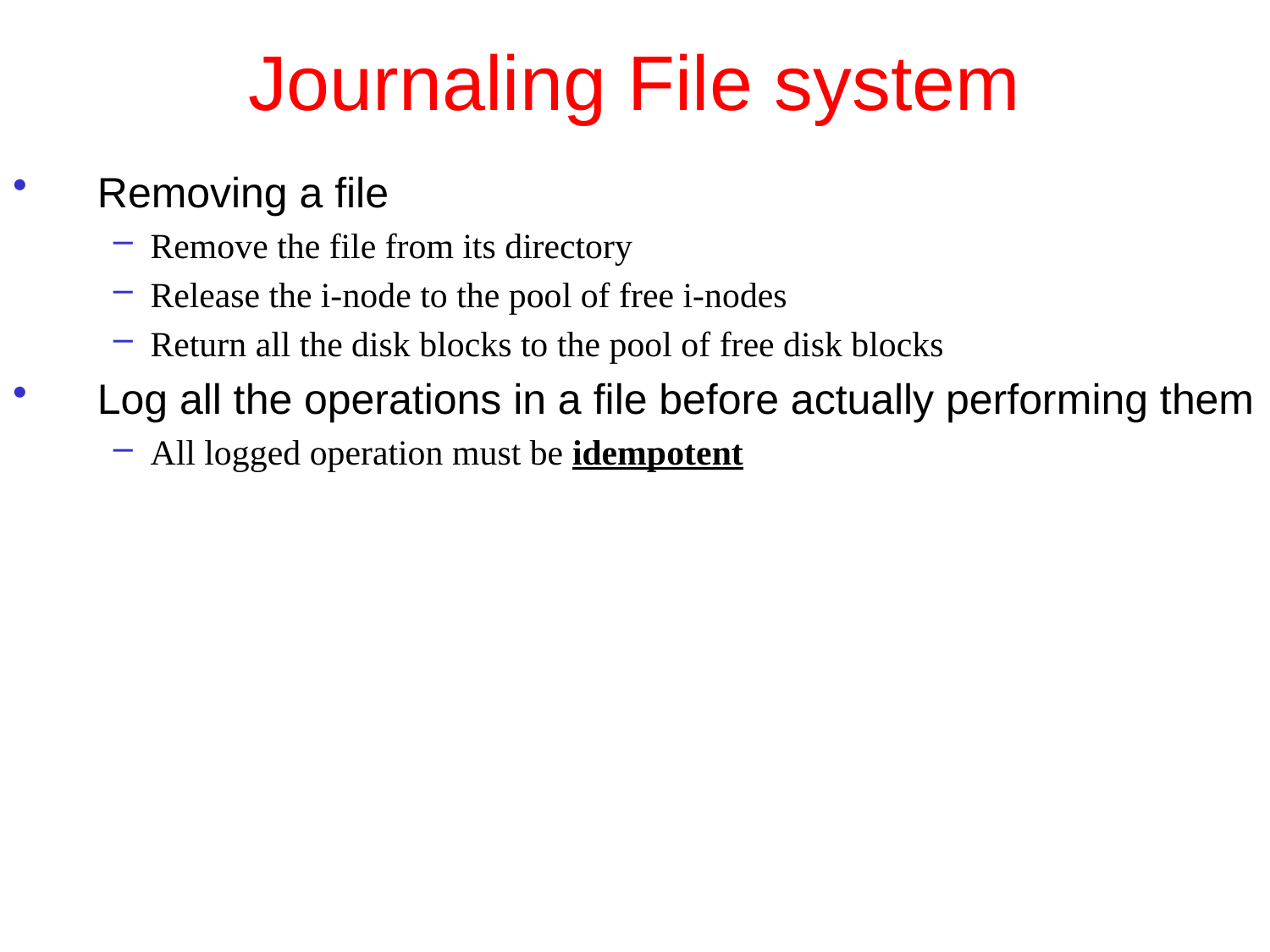

# Journaling File system
Removing a file
Remove the file from its directory
Release the i-node to the pool of free i-nodes
Return all the disk blocks to the pool of free disk blocks
Log all the operations in a file before actually performing them
All logged operation must be idempotent